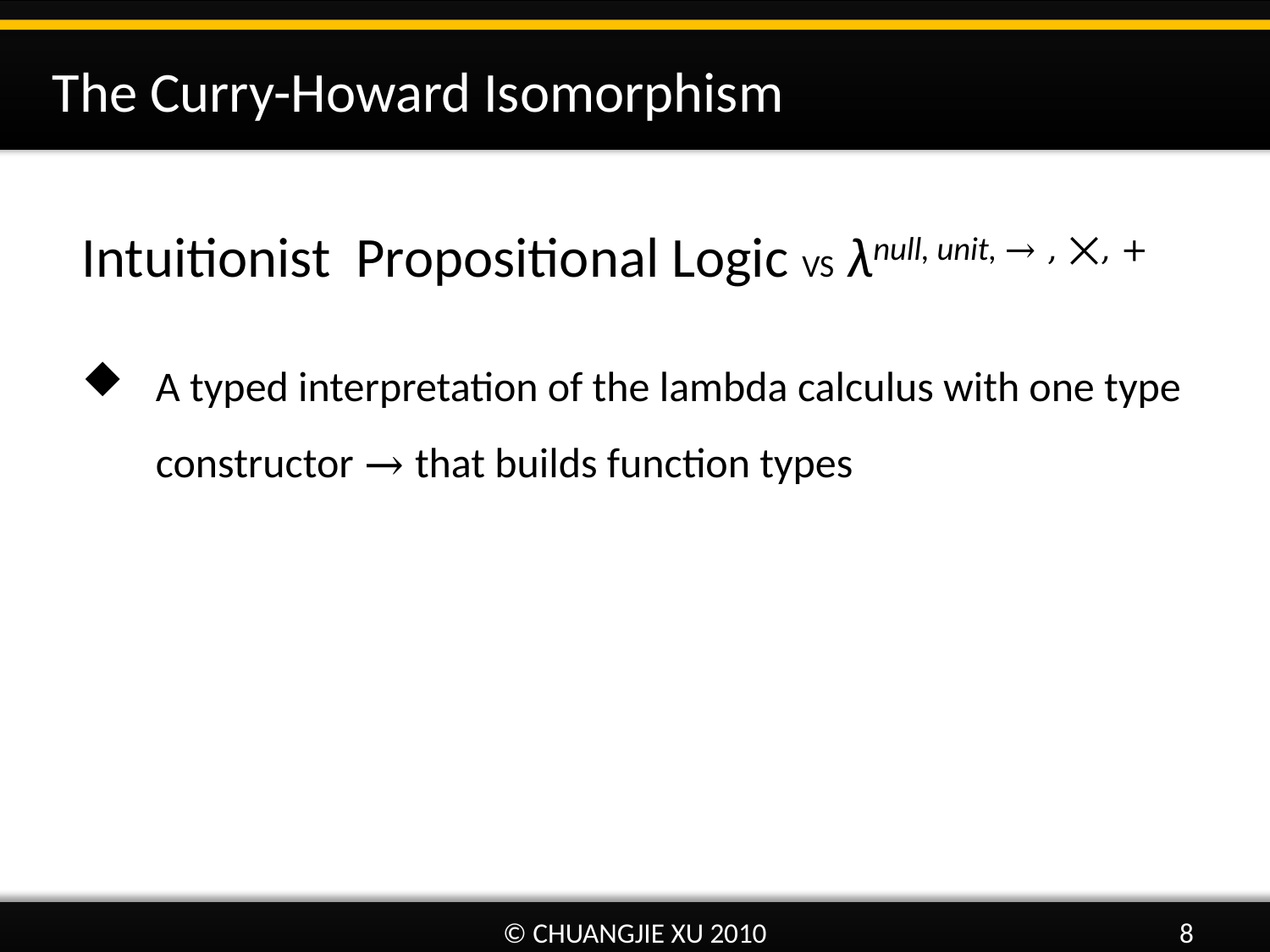

The Curry-Howard Isomorphism
Intuitionist  Propositional Logic VS λnull, unit, → , ⨉, +
A typed interpretation of the lambda calculus with one type constructor → that builds function types

© CHUANGJIE XU 2010
8